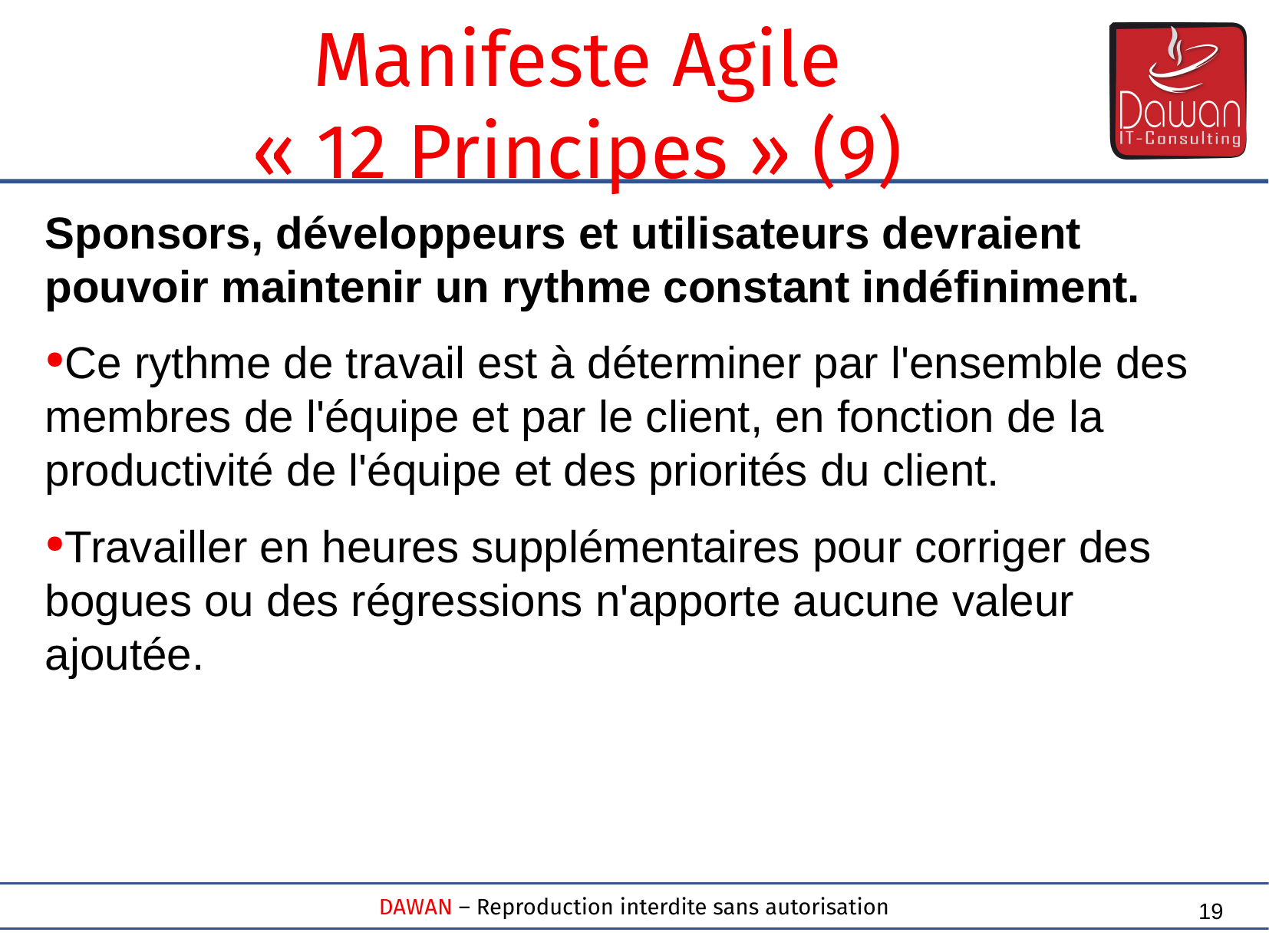

Sponsors, développeurs et utilisateurs devraient pouvoir maintenir un rythme constant indéfiniment.
Ce rythme de travail est à déterminer par l'ensemble des membres de l'équipe et par le client, en fonction de la productivité de l'équipe et des priorités du client.
Travailler en heures supplémentaires pour corriger des bogues ou des régressions n'apporte aucune valeur ajoutée.
Manifeste Agile
« 12 Principes » (9)
19